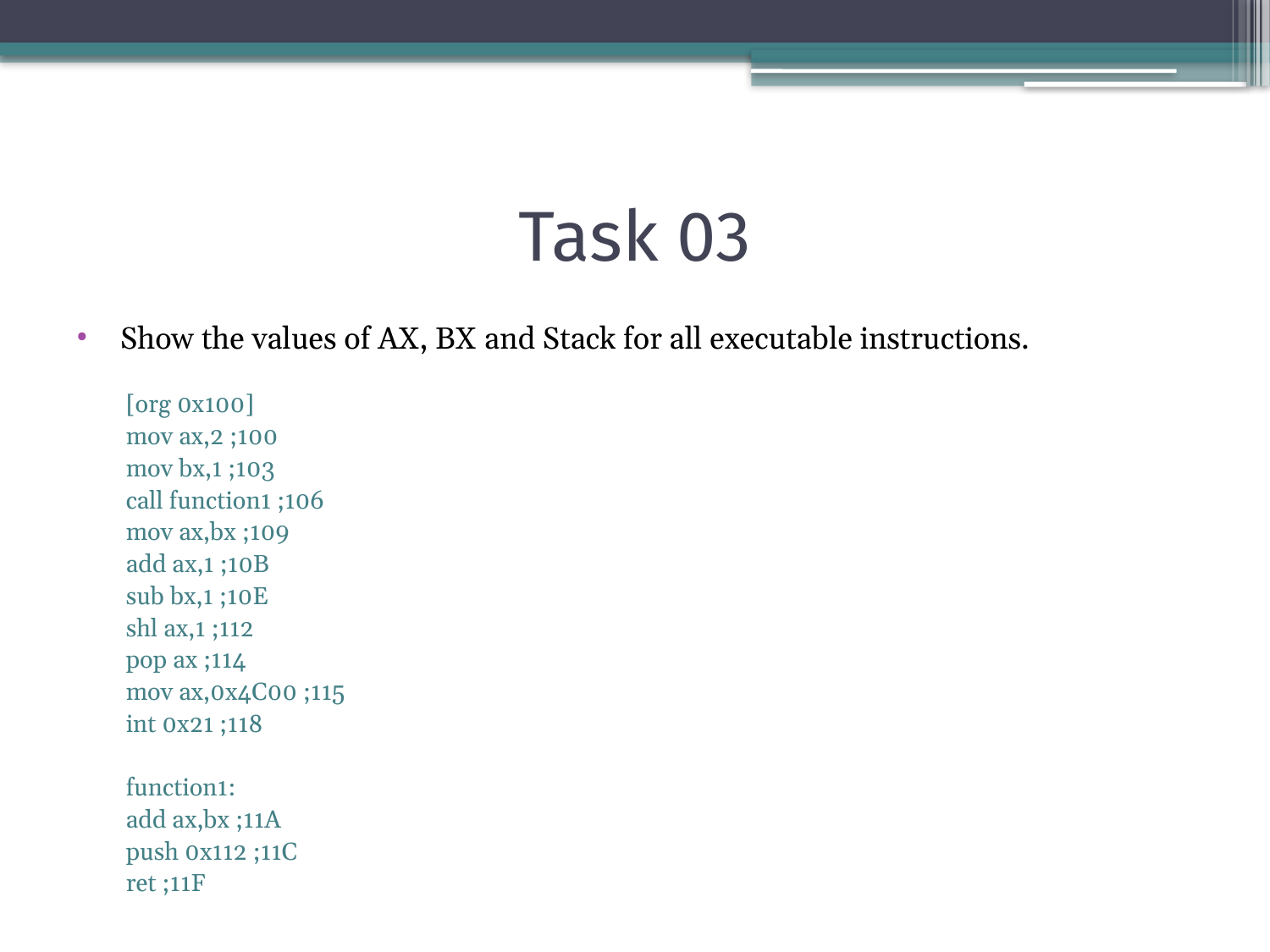

# Task 03
Show the values of AX, BX and Stack for all executable instructions.

[org 0x100]
mov ax,2 ;100
mov bx,1 ;103
call function1 ;106
mov ax,bx ;109
add ax,1 ;10B
sub bx,1 ;10E
shl ax,1 ;112
pop ax ;114
mov ax,0x4C00 ;115
int 0x21 ;118

function1:
add ax,bx ;11A
push 0x112 ;11C
ret ;11F